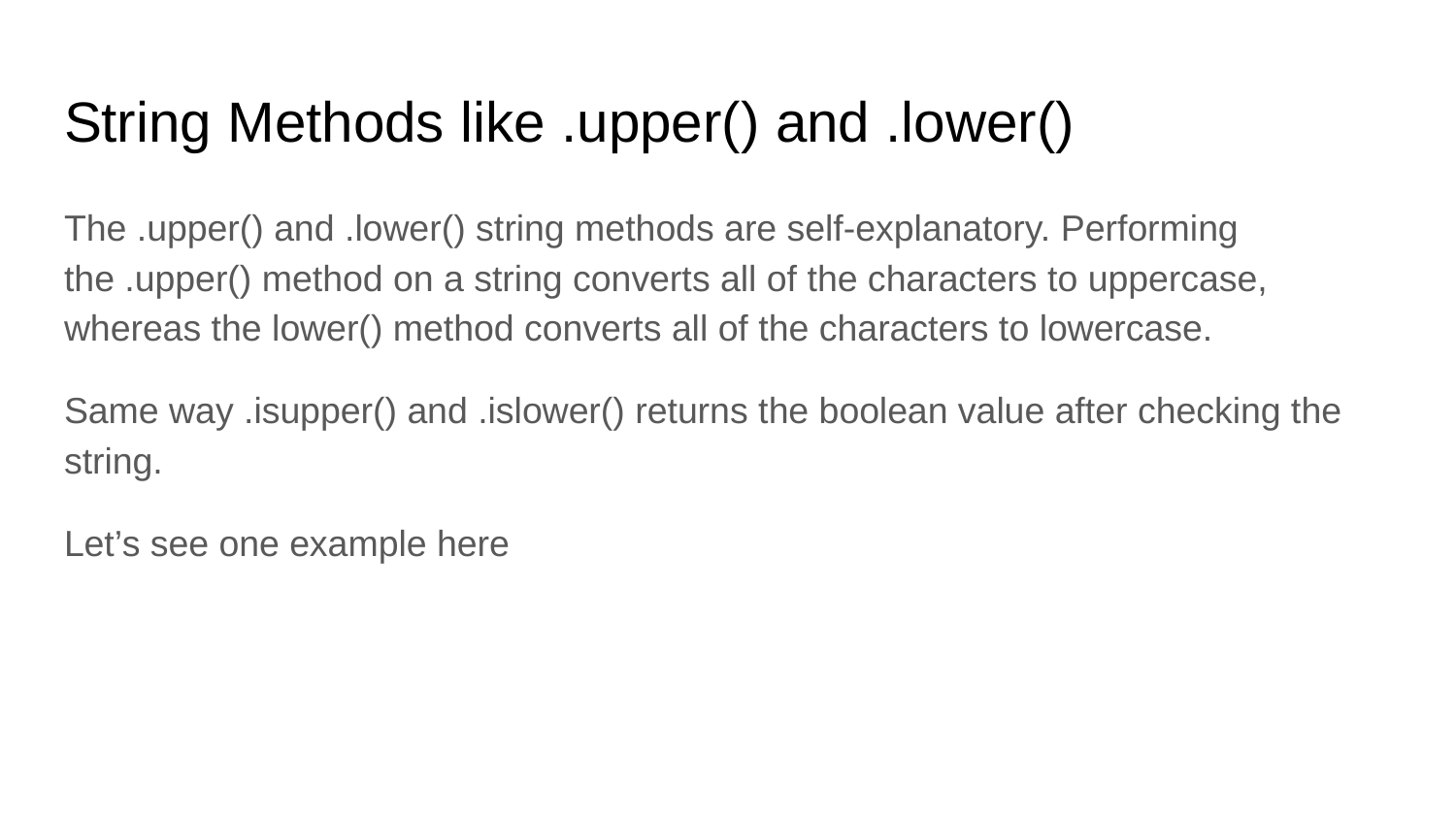

# String Methods like .upper() and .lower()
The .upper() and .lower() string methods are self-explanatory. Performing the .upper() method on a string converts all of the characters to uppercase, whereas the lower() method converts all of the characters to lowercase.
Same way .isupper() and .islower() returns the boolean value after checking the string.
Let’s see one example here